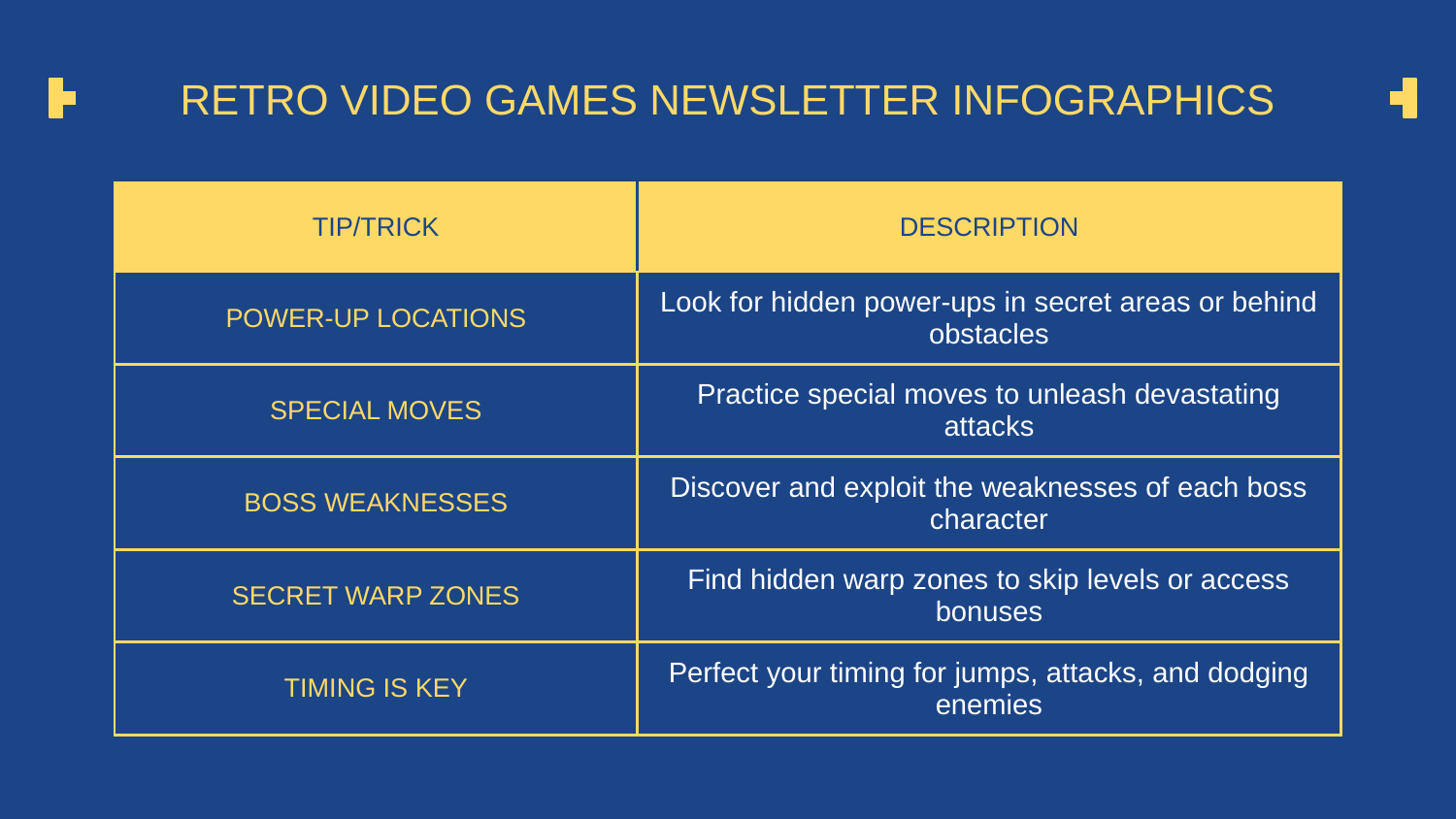

# RETRO VIDEO GAMES NEWSLETTER INFOGRAPHICS

| TIP/TRICK | DESCRIPTION |
| --- | --- |
| POWER-UP LOCATIONS | Look for hidden power-ups in secret areas or behind obstacles |
| SPECIAL MOVES | Practice special moves to unleash devastating attacks |
| BOSS WEAKNESSES | Discover and exploit the weaknesses of each boss character |
| SECRET WARP ZONES | Find hidden warp zones to skip levels or access bonuses |
| TIMING IS KEY | Perfect your timing for jumps, attacks, and dodging enemies |